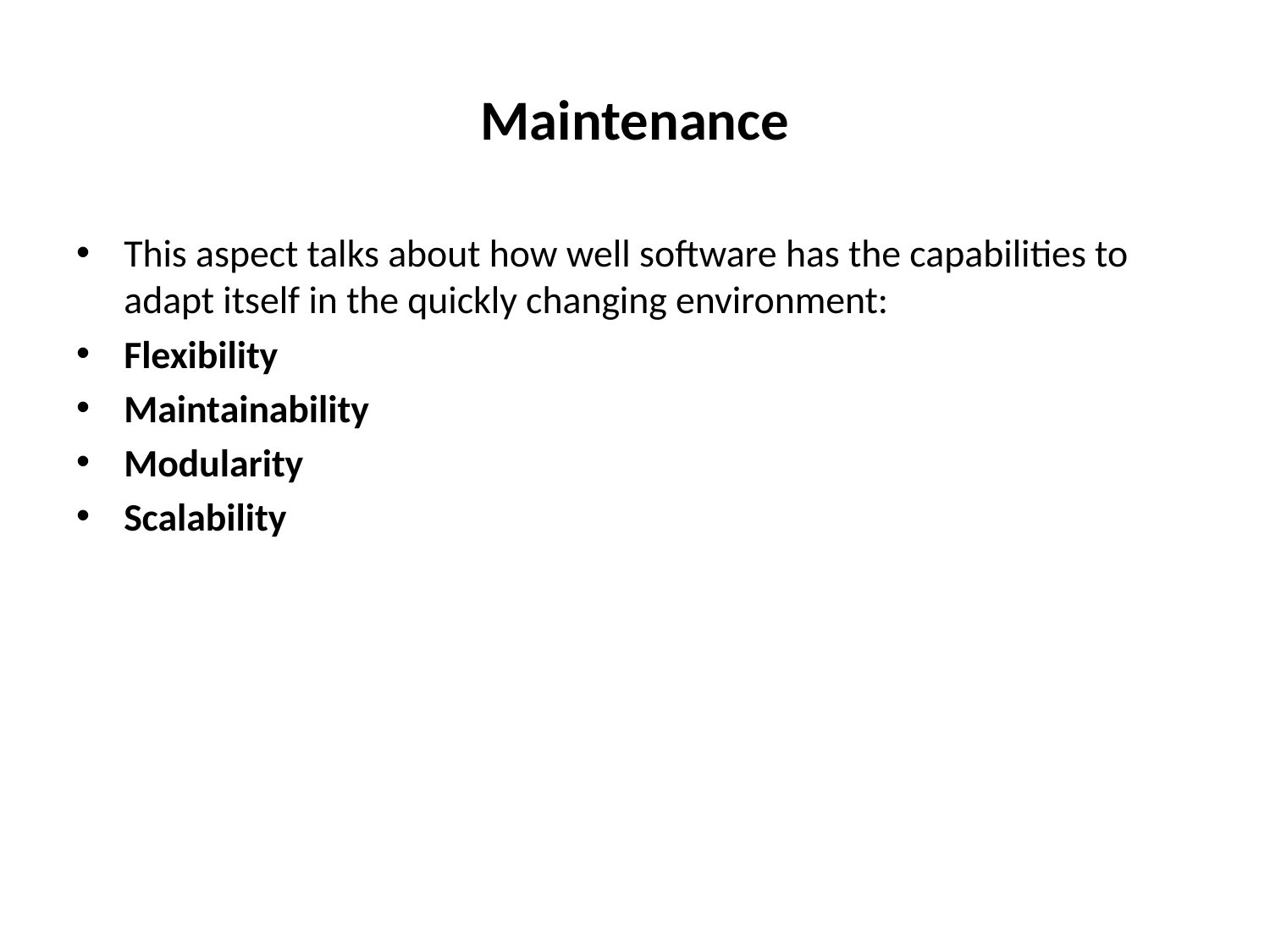

# Maintenance
This aspect talks about how well software has the capabilities to adapt itself in the quickly changing environment:
Flexibility
Maintainability
Modularity
Scalability